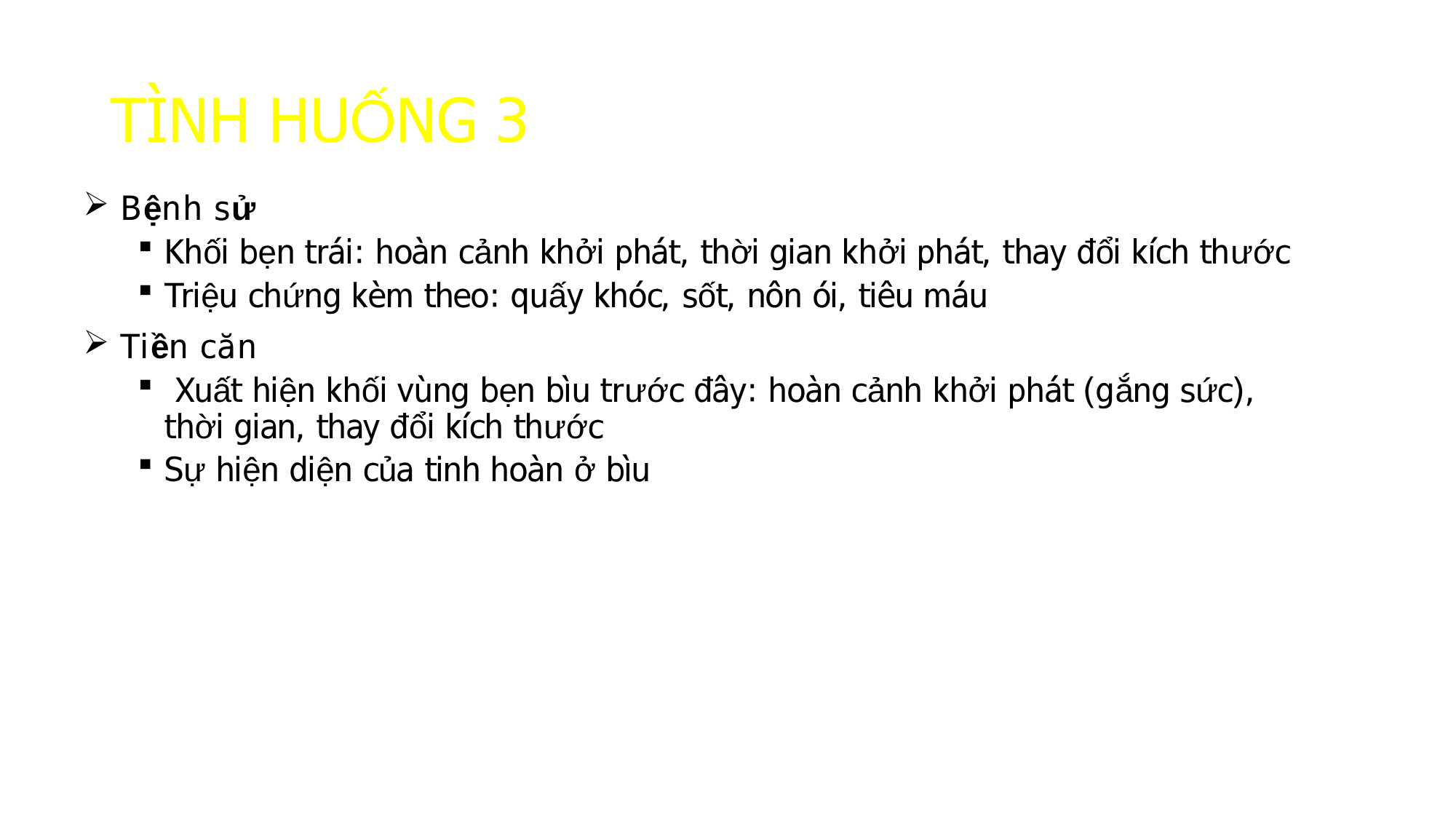

# TÌNH HUỐNG 3
 Bệnh sử
Khối bẹn trái: hoàn cảnh khởi phát, thời gian khởi phát, thay đổi kích thước
Triệu chứng kèm theo: quấy khóc, sốt, nôn ói, tiêu máu
 Tiền căn
 Xuất hiện khối vùng bẹn bìu trước đây: hoàn cảnh khởi phát (gắng sức), thời gian, thay đổi kích thước
Sự hiện diện của tinh hoàn ở bìu